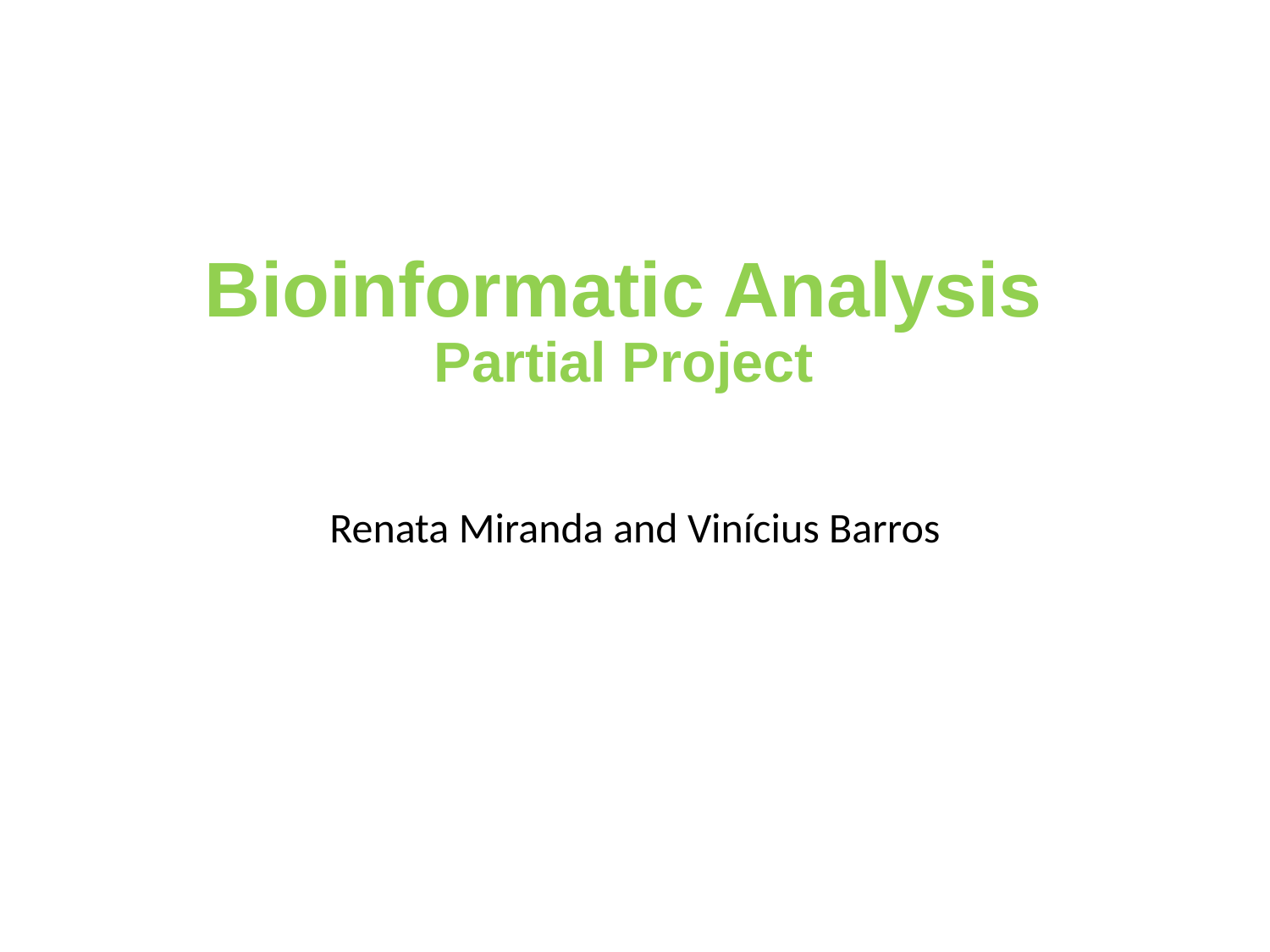

# Bioinformatic Analysis Partial Project
Renata Miranda and Vinícius Barros